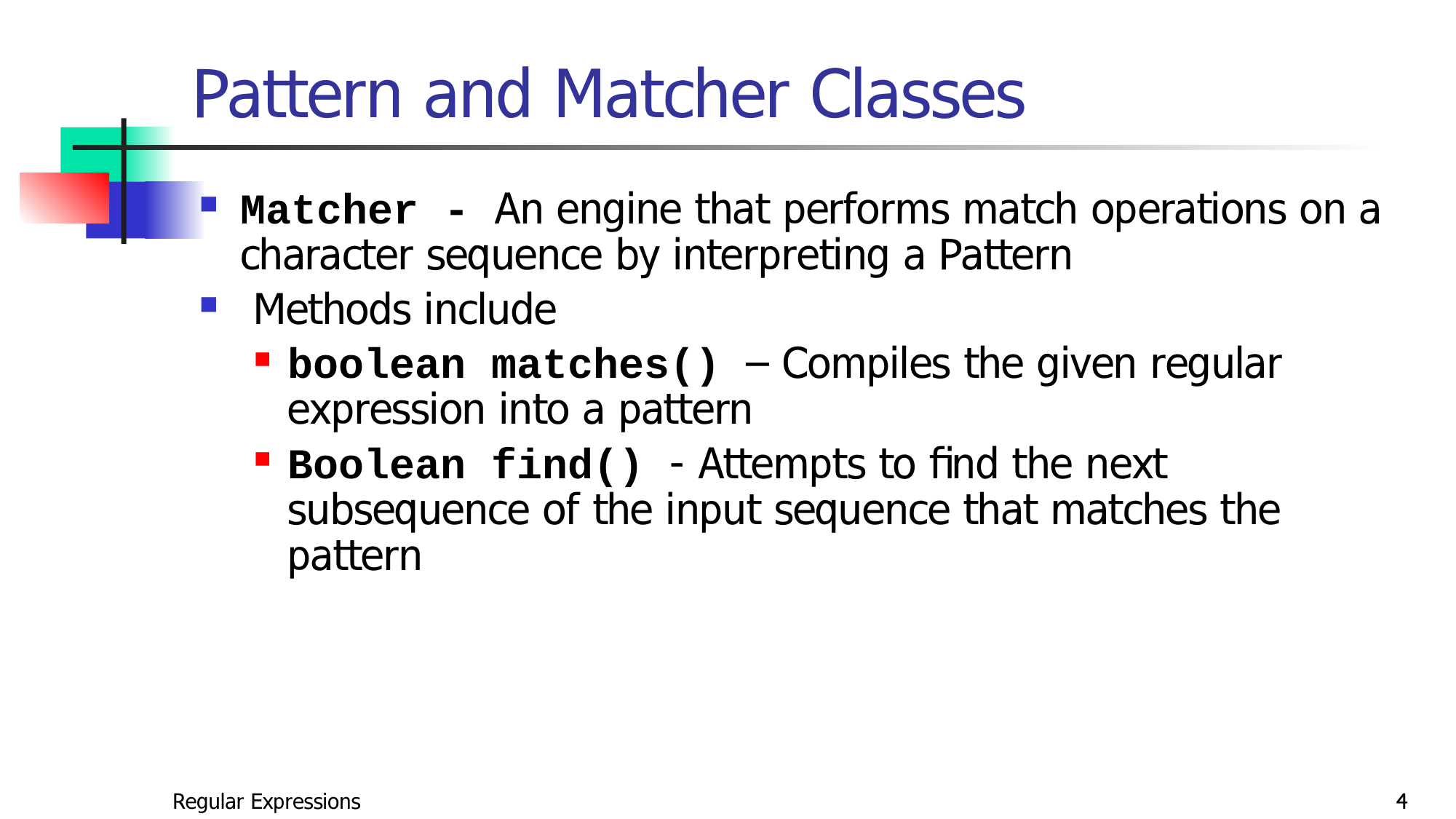

# Pattern and Matcher Classes
Matcher - An engine that performs match operations on a character sequence by interpreting a Pattern
 Methods include
boolean matches() – Compiles the given regular expression into a pattern
Boolean find() - Attempts to find the next subsequence of the input sequence that matches the pattern
Regular Expressions
4